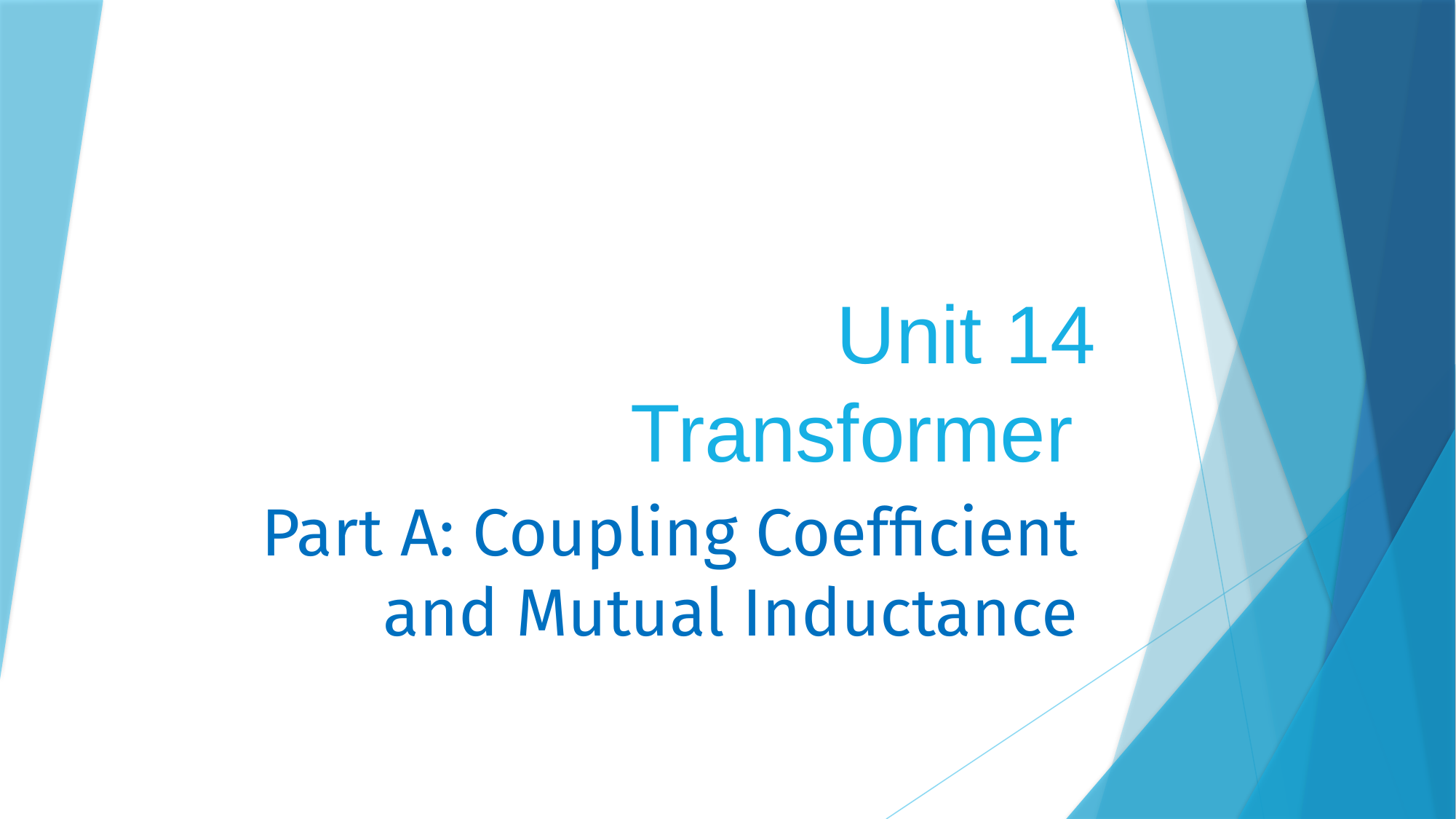

# Unit 14 Transformer
Part A: Coupling Coefficient  and Mutual Inductance